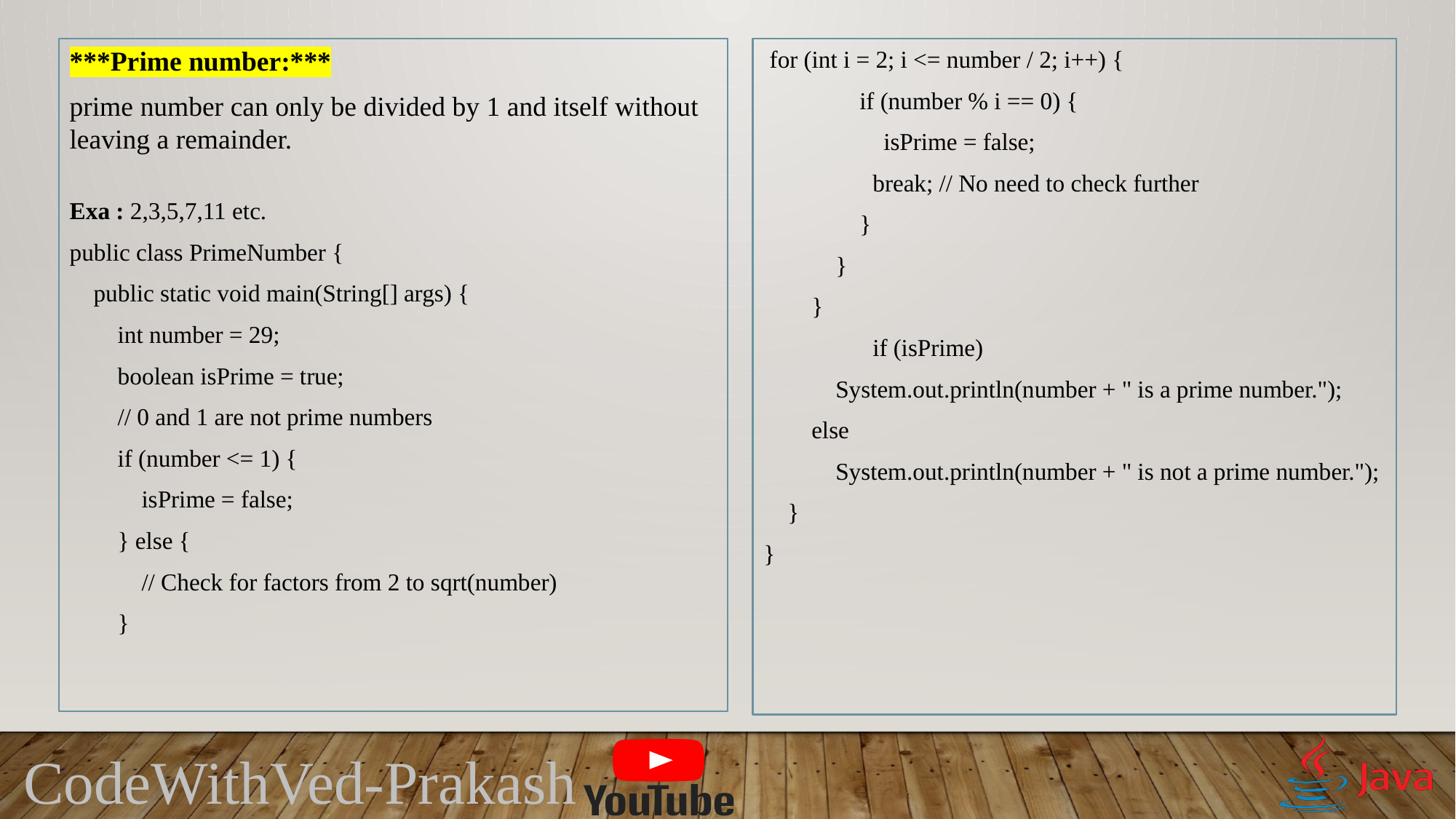

***Prime number:***
prime number can only be divided by 1 and itself without leaving a remainder.
Exa : 2,3,5,7,11 etc.
public class PrimeNumber {
    public static void main(String[] args) {
        int number = 29;
        boolean isPrime = true;
        // 0 and 1 are not prime numbers
        if (number <= 1) {
            isPrime = false;
        } else {
            // Check for factors from 2 to sqrt(number)
        }

 for (int i = 2; i <= number / 2; i++) {
                if (number % i == 0) {
                    isPrime = false;
	break; // No need to check further
                }
            }
        }
	if (isPrime)
            System.out.println(number + " is a prime number.");
        else
            System.out.println(number + " is not a prime number.");
    }
}